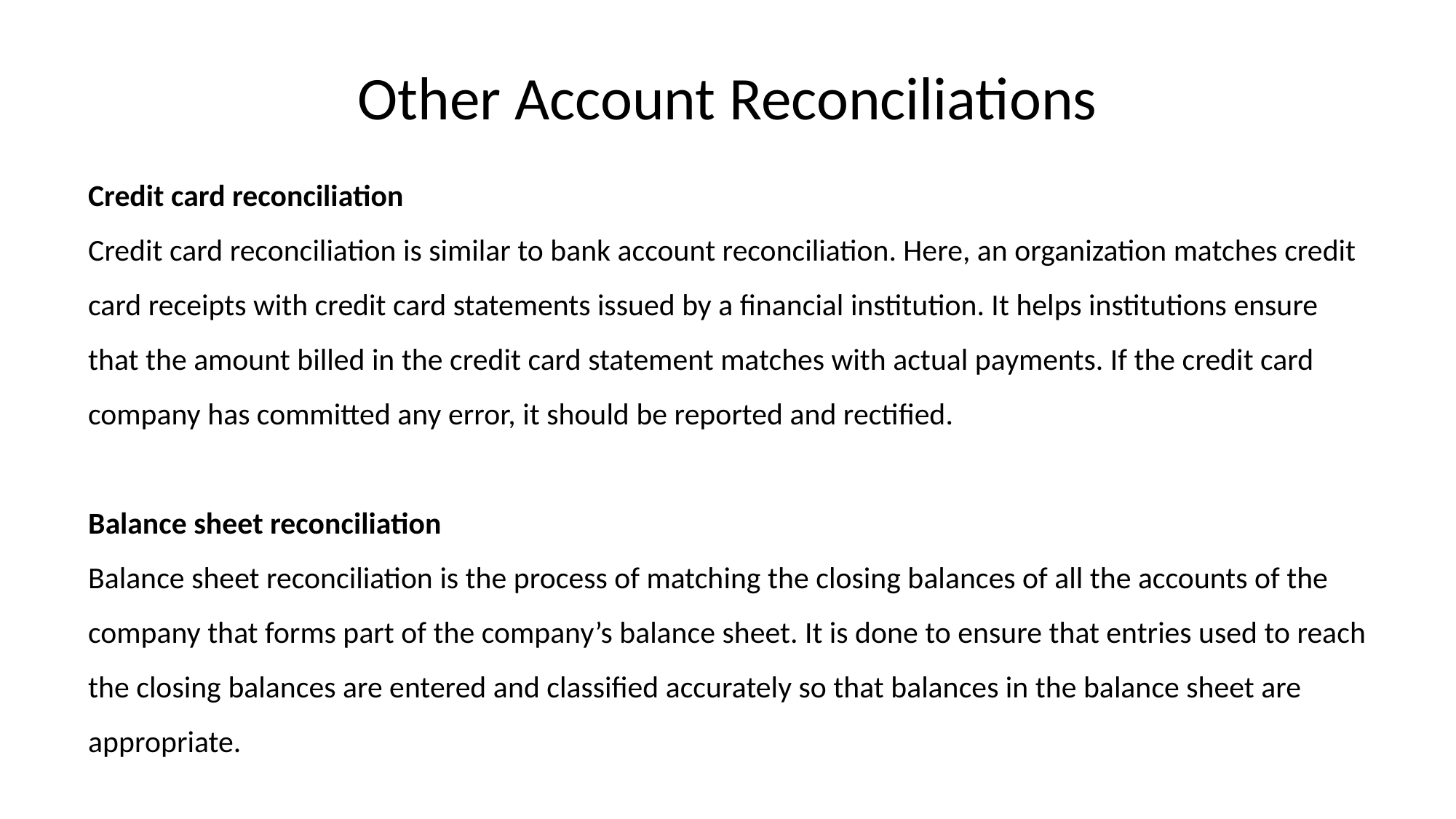

Other Account Reconciliations
Credit card reconciliation
Credit card reconciliation is similar to bank account reconciliation. Here, an organization matches credit card receipts with credit card statements issued by a financial institution. It helps institutions ensure that the amount billed in the credit card statement matches with actual payments. If the credit card company has committed any error, it should be reported and rectified.

Balance sheet reconciliation
Balance sheet reconciliation is the process of matching the closing balances of all the accounts of the company that forms part of the company’s balance sheet. It is done to ensure that entries used to reach the closing balances are entered and classified accurately so that balances in the balance sheet are appropriate.